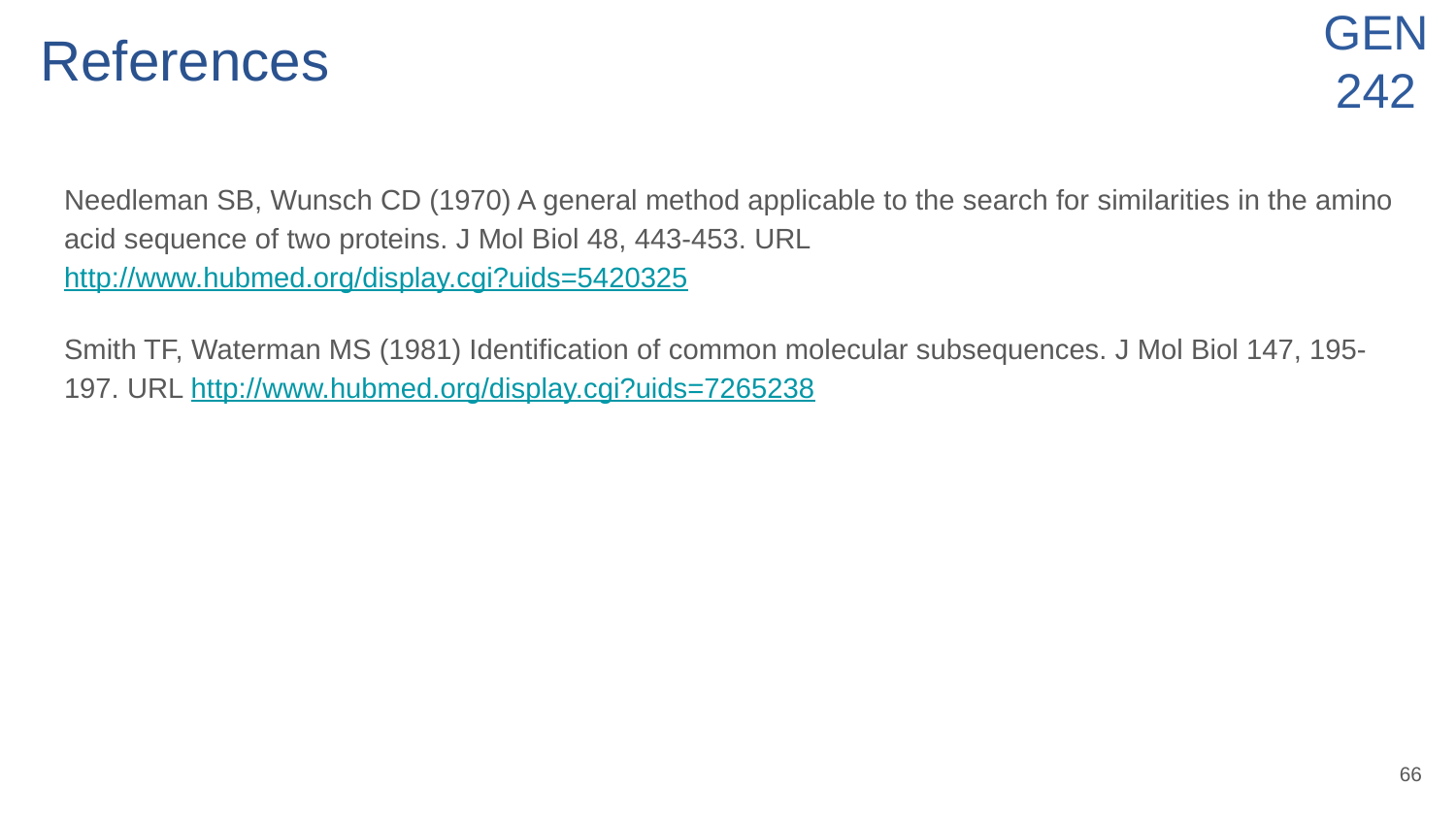

# References
Needleman SB, Wunsch CD (1970) A general method applicable to the search for similarities in the amino acid sequence of two proteins. J Mol Biol 48, 443-453. URL http://www.hubmed.org/display.cgi?uids=5420325
Smith TF, Waterman MS (1981) Identification of common molecular subsequences. J Mol Biol 147, 195-197. URL http://www.hubmed.org/display.cgi?uids=7265238

66